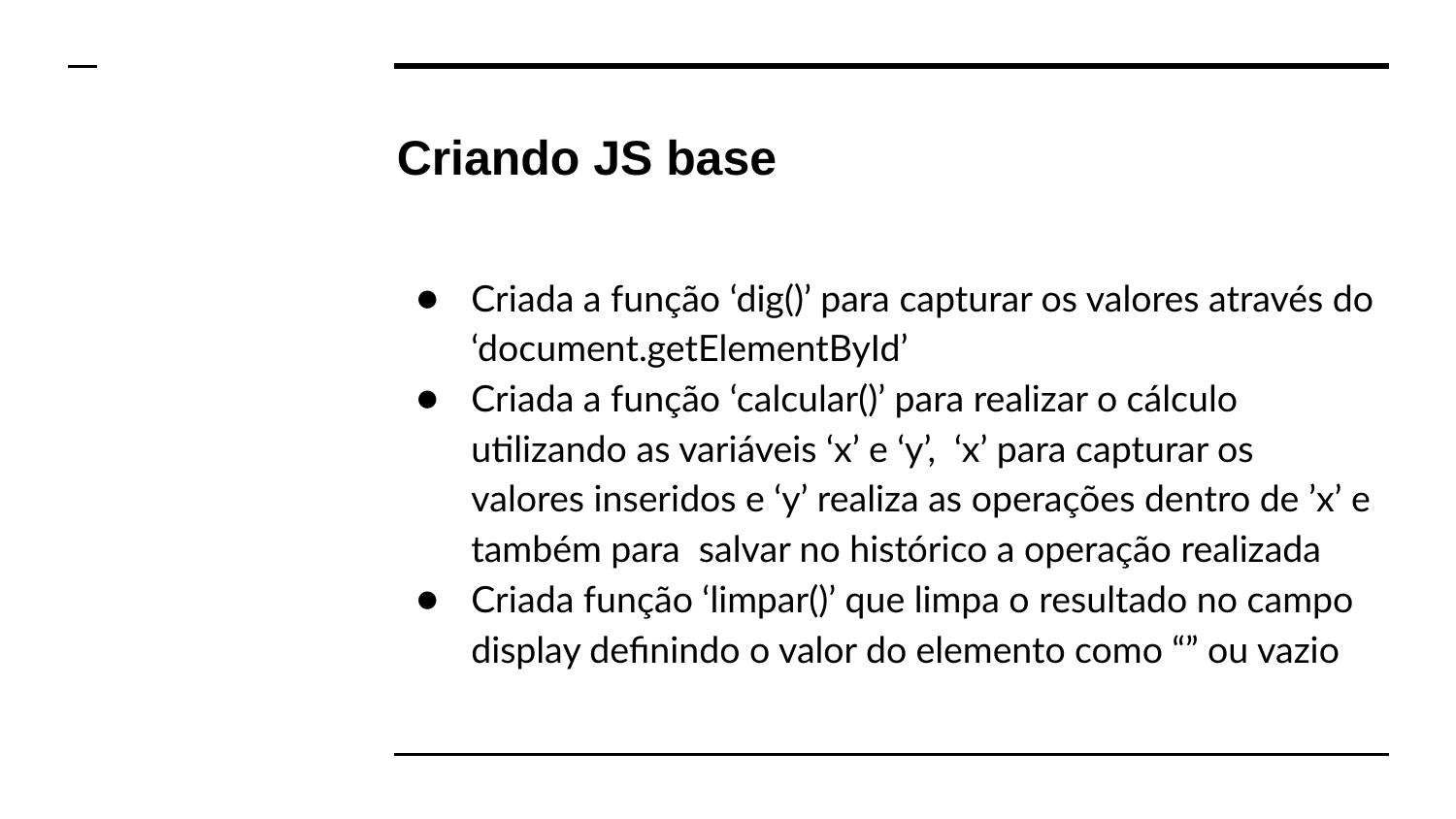

# Criando JS base

Criada a função ‘dig()’ para capturar os valores através do ‘document.getElementById’
Criada a função ‘calcular()’ para realizar o cálculo utilizando as variáveis ‘x’ e ‘y’,  ‘x’ para capturar os valores inseridos e ‘y’ realiza as operações dentro de ’x’ e também para  salvar no histórico a operação realizada
Criada função ‘limpar()’ que limpa o resultado no campo display definindo o valor do elemento como “” ou vazio